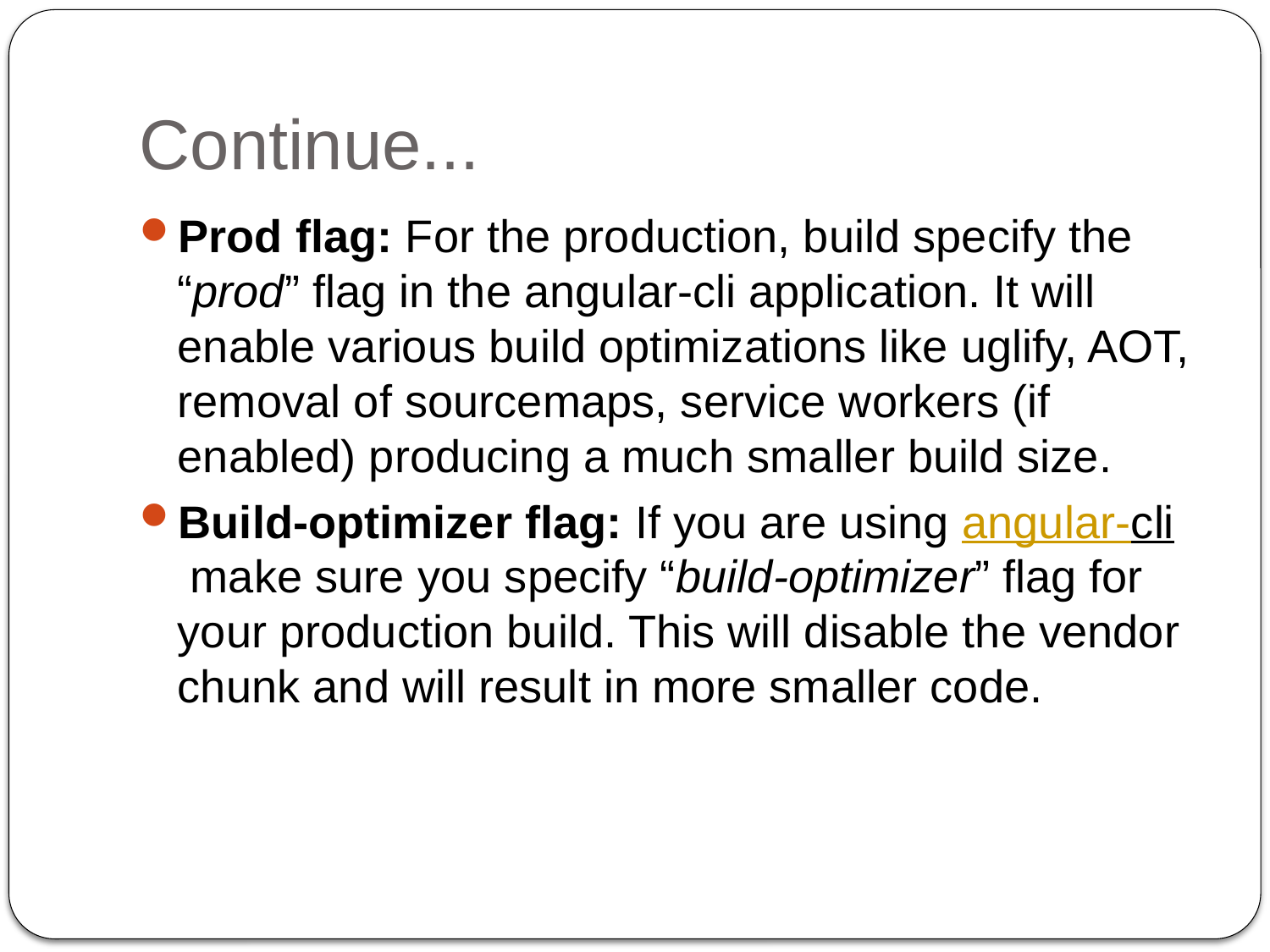

# Continue...
Prod flag: For the production, build specify the “prod” flag in the angular-cli application. It will enable various build optimizations like uglify, AOT, removal of sourcemaps, service workers (if enabled) producing a much smaller build size.
Build-optimizer flag: If you are using angular-cli make sure you specify “build-optimizer” flag for your production build. This will disable the vendor chunk and will result in more smaller code.